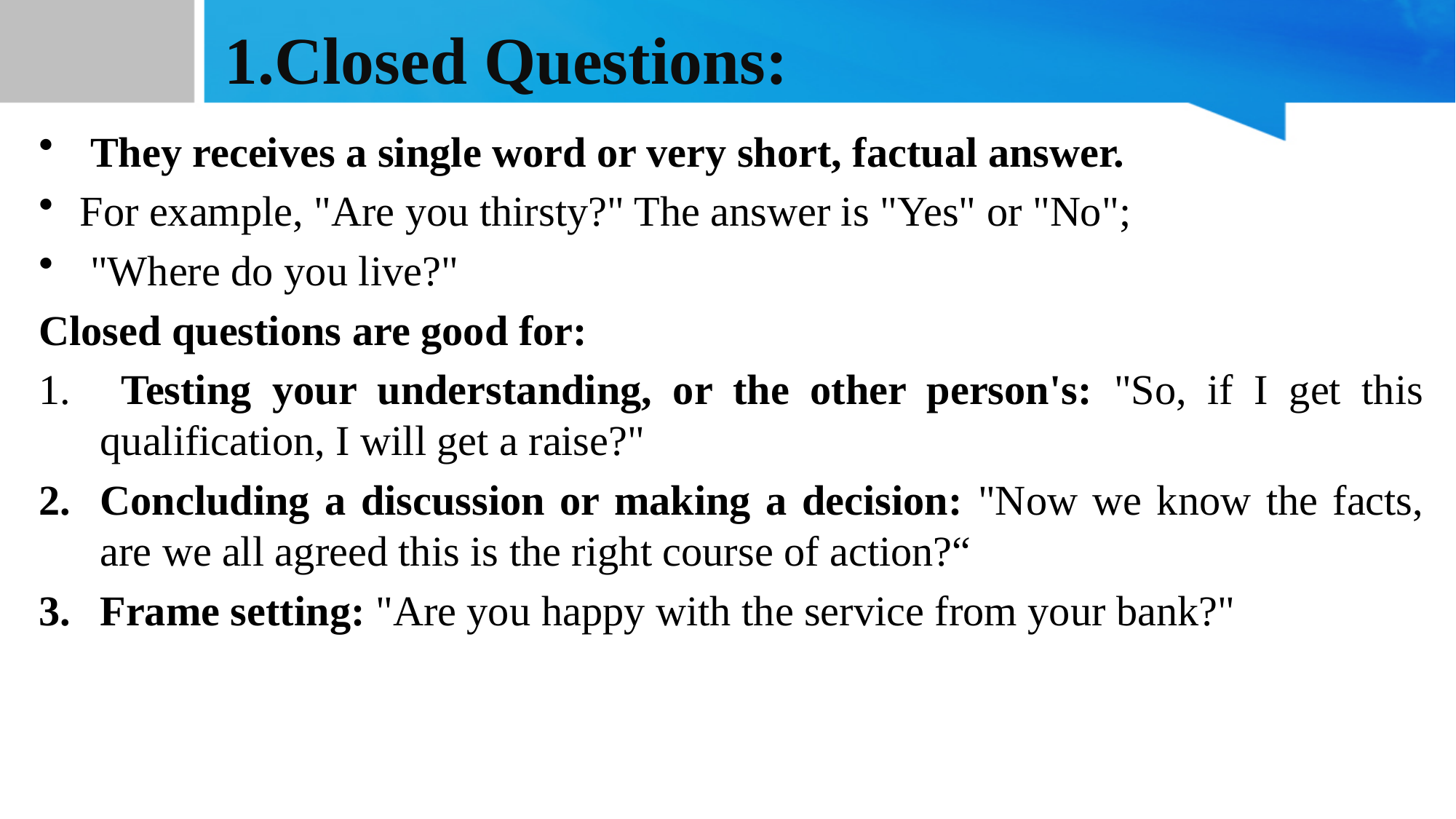

# 1.Closed Questions:
 They receives a single word or very short, factual answer.
For example, "Are you thirsty?" The answer is "Yes" or "No";
 "Where do you live?"
Closed questions are good for:
 Testing your understanding, or the other person's: "So, if I get this qualification, I will get a raise?"
Concluding a discussion or making a decision: "Now we know the facts, are we all agreed this is the right course of action?“
Frame setting: "Are you happy with the service from your bank?"